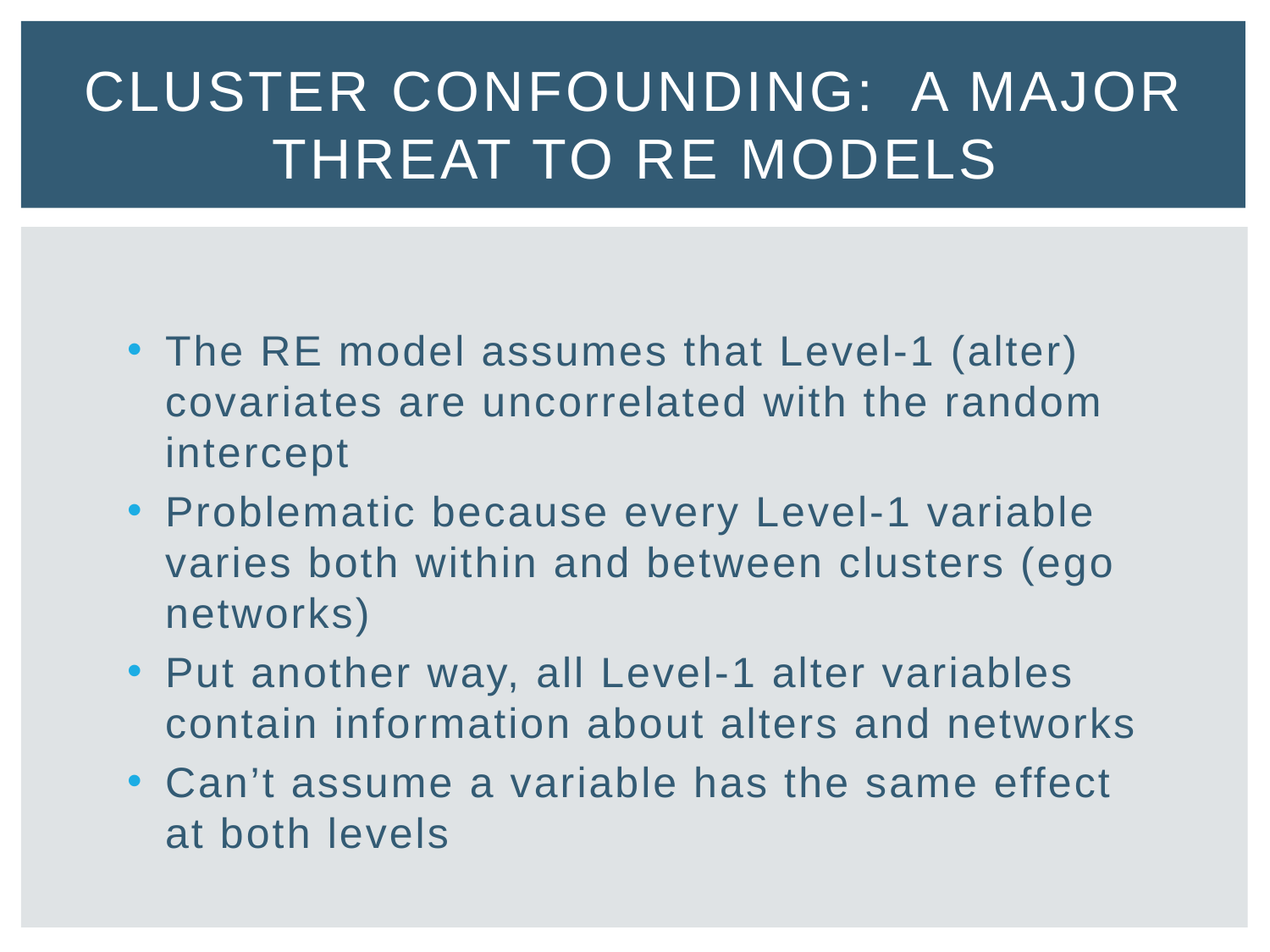

# Cluster confounding:  A major threat to RE models
The RE model assumes that Level-1 (alter) covariates are uncorrelated with the random intercept
Problematic because every Level-1 variable varies both within and between clusters (ego networks)
Put another way, all Level-1 alter variables contain information about alters and networks
Can’t assume a variable has the same effect at both levels